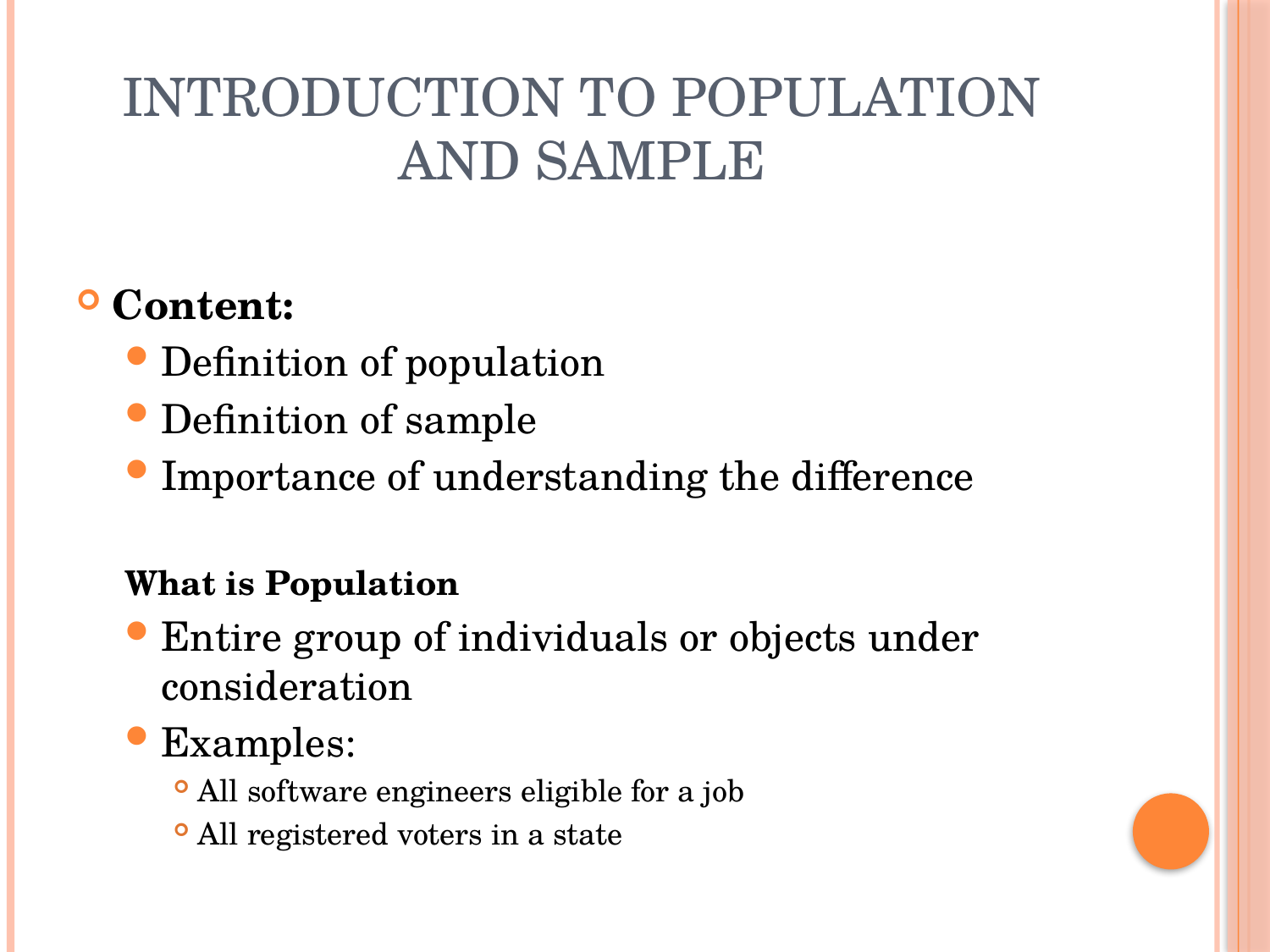

# Introduction to Population and Sample

Content:
Definition of population
Definition of sample
Importance of understanding the difference

What is Population
Entire group of individuals or objects under consideration
Examples:
All software engineers eligible for a job
All registered voters in a state